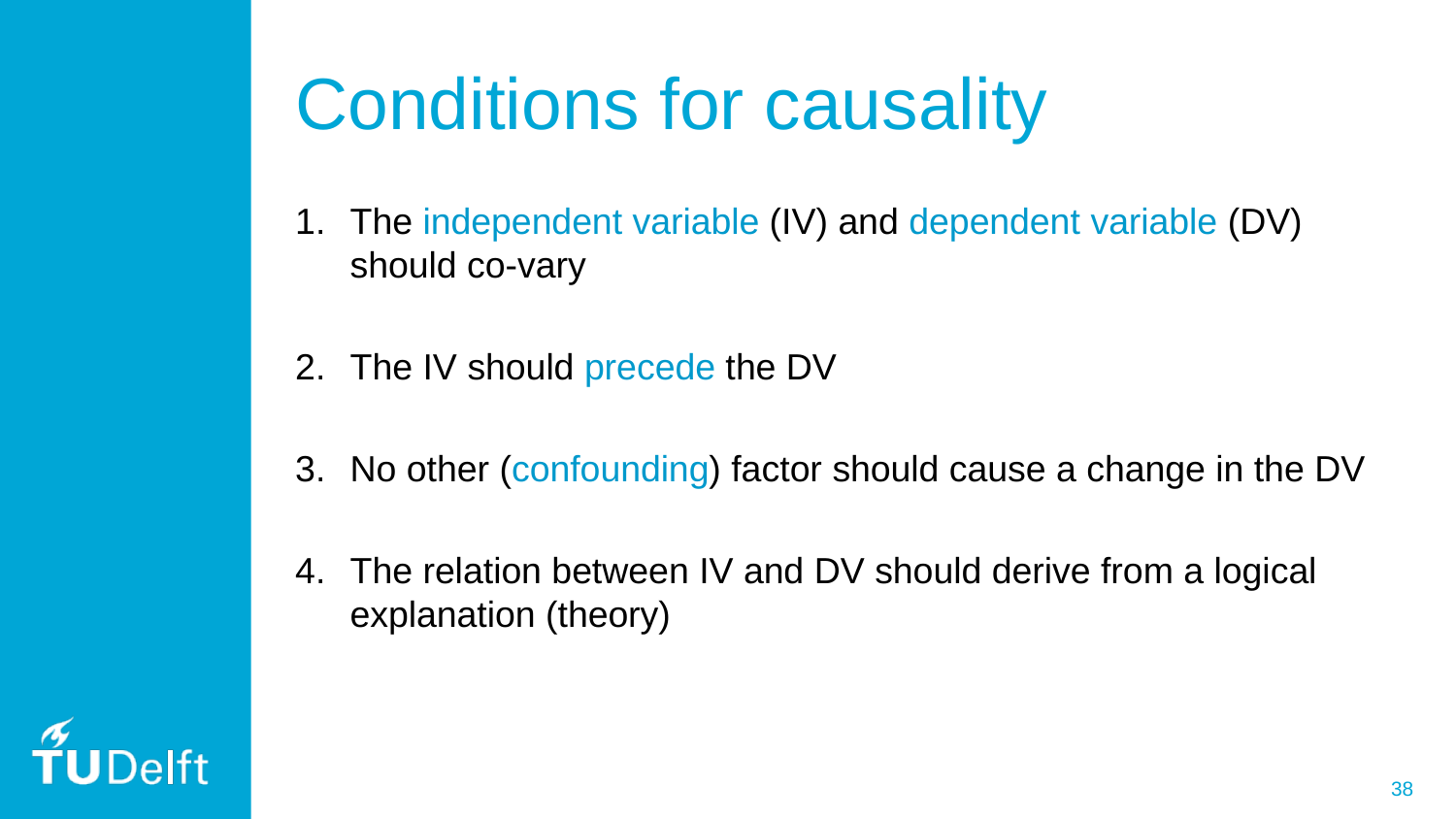

# Conditions for causality
The independent variable (IV) and dependent variable (DV) should co-vary

The IV should precede the DV

No other (confounding) factor should cause a change in the DV

The relation between IV and DV should derive from a logical explanation (theory)